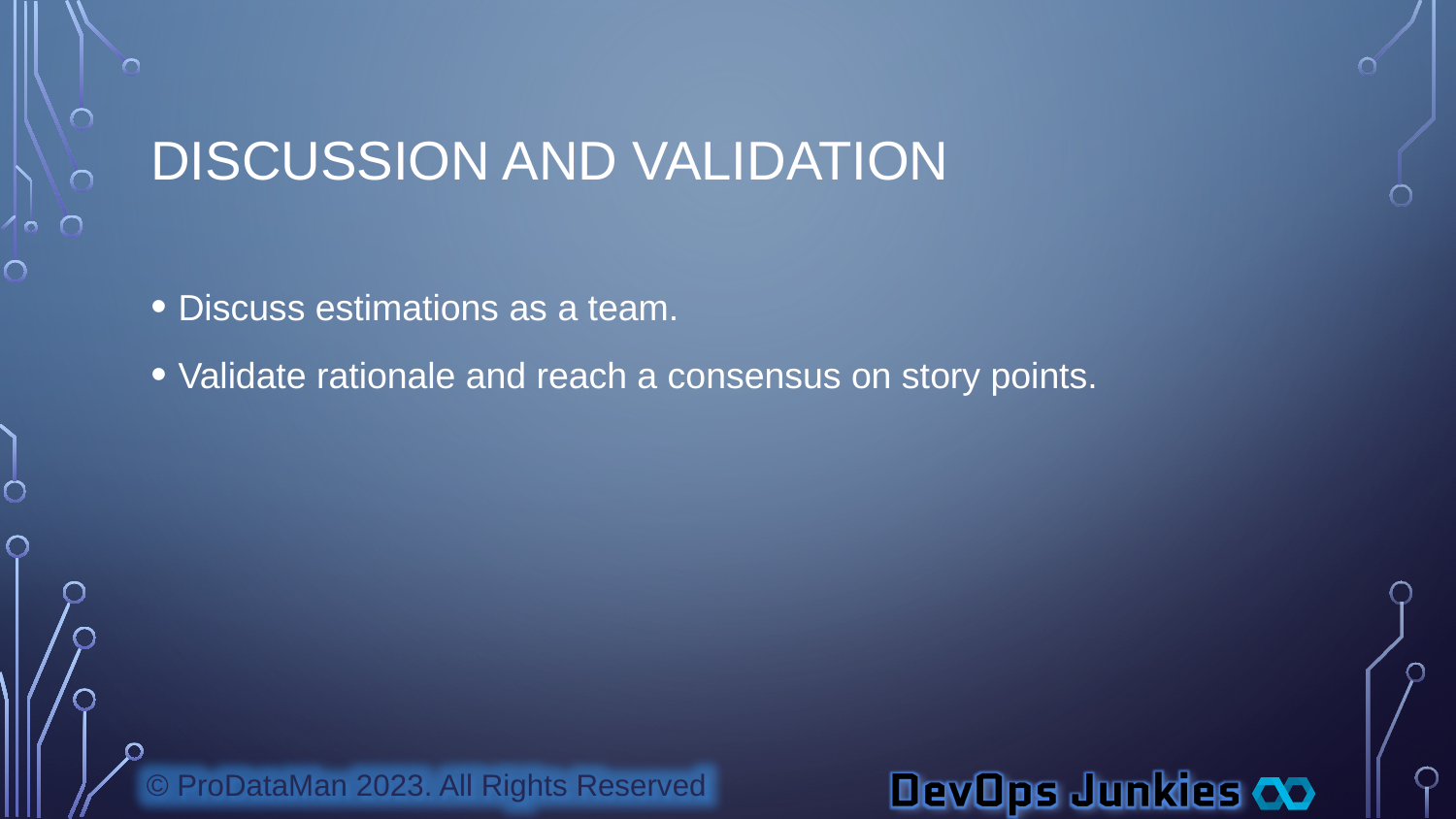

# Discussion and Validation
Discuss estimations as a team.
Validate rationale and reach a consensus on story points.